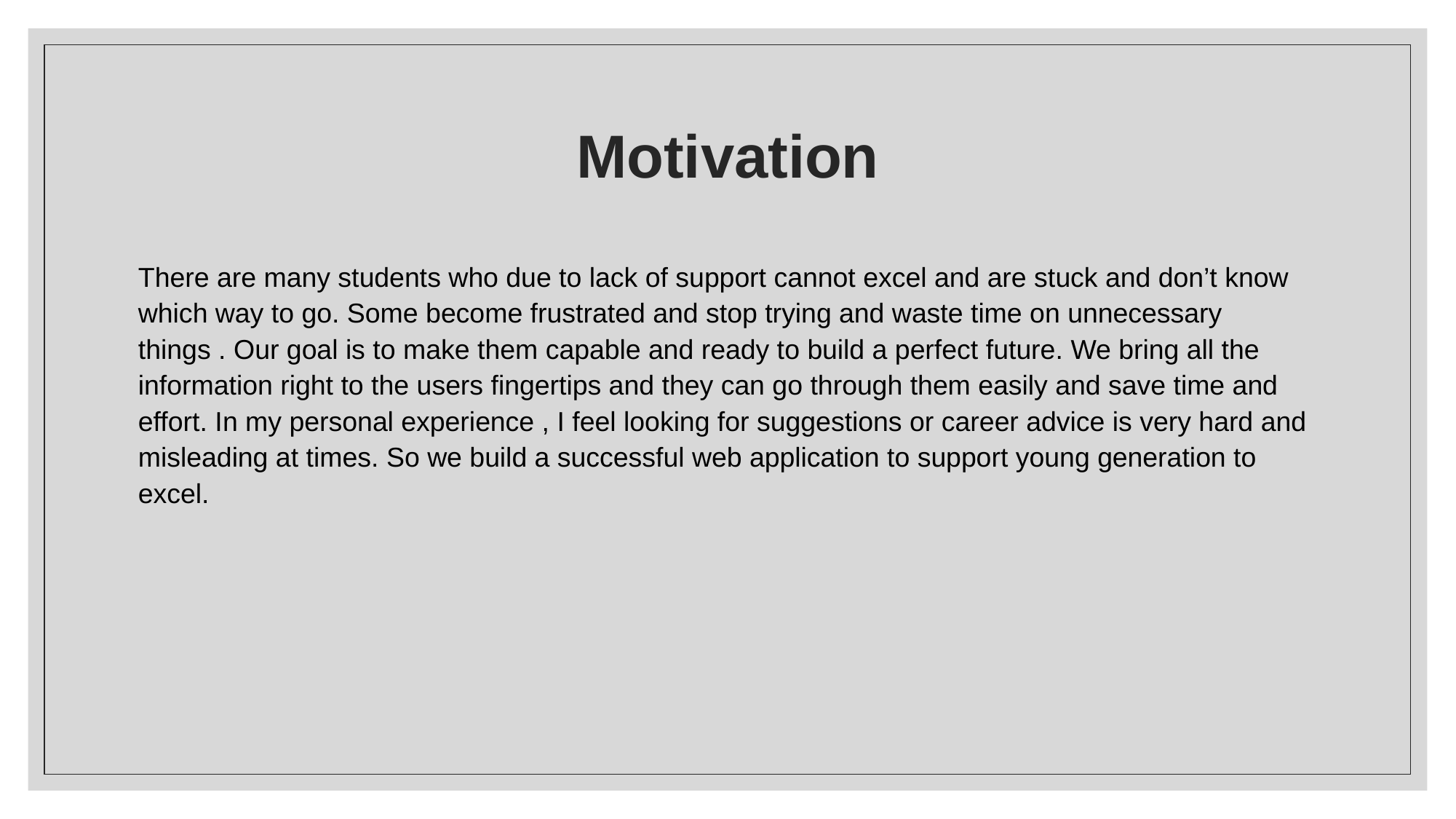

# Motivation
There are many students who due to lack of support cannot excel and are stuck and don’t know which way to go. Some become frustrated and stop trying and waste time on unnecessary things . Our goal is to make them capable and ready to build a perfect future. We bring all the information right to the users fingertips and they can go through them easily and save time and effort. In my personal experience , I feel looking for suggestions or career advice is very hard and misleading at times. So we build a successful web application to support young generation to excel.